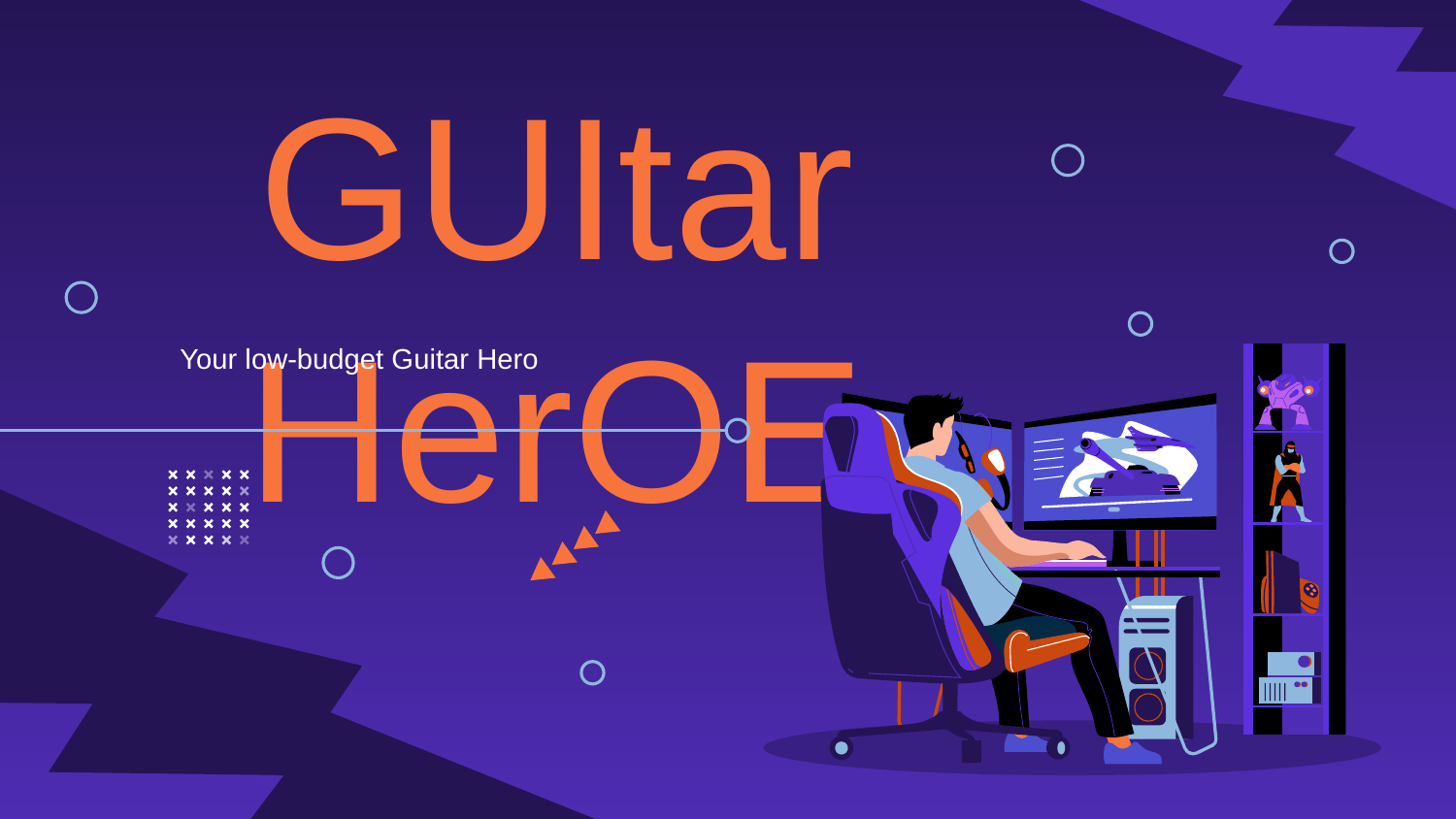

# GUItar HerOE

Your low-budget Guitar Hero